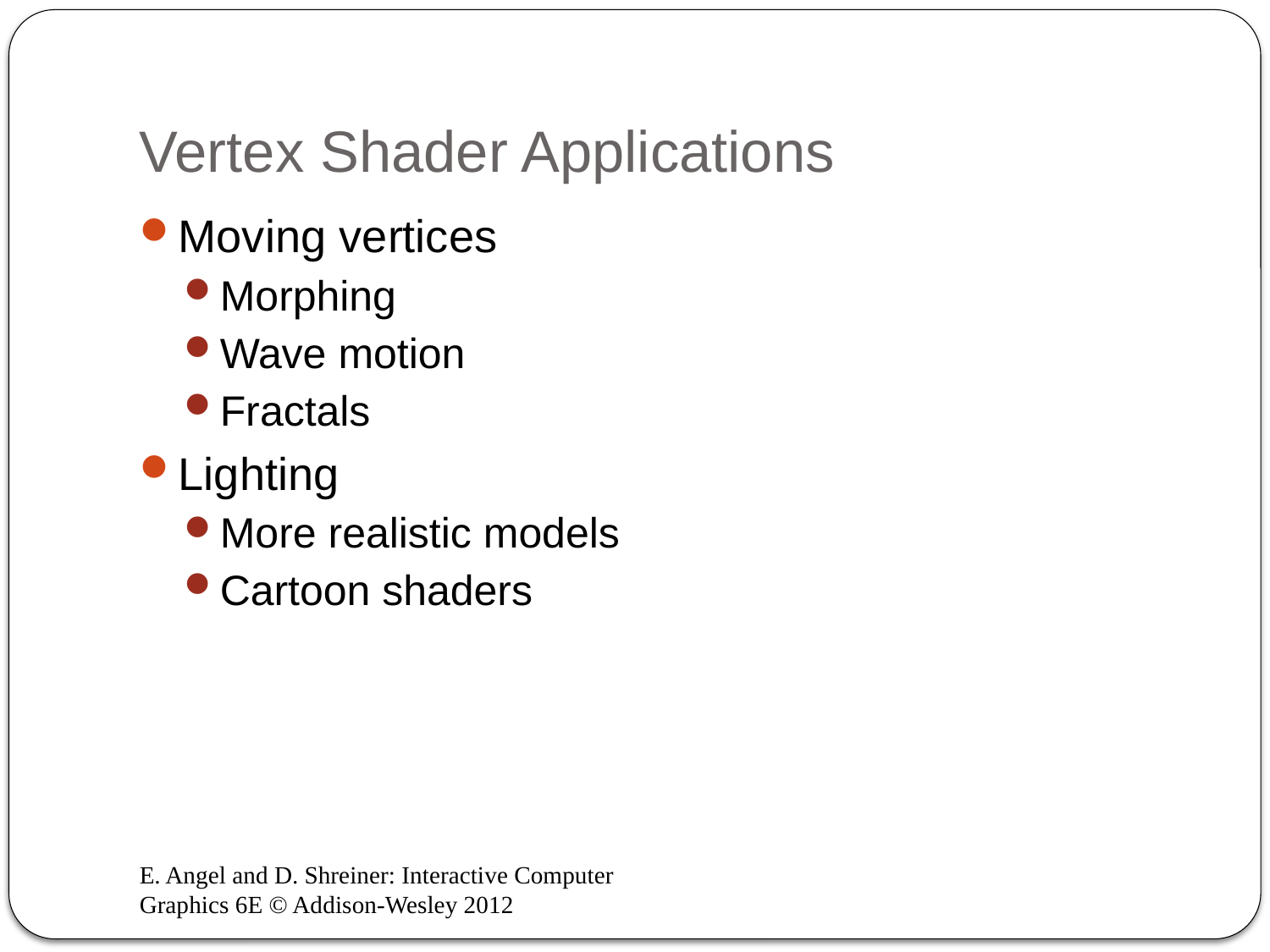

# Vertex Shader Applications
Moving vertices
Morphing
Wave motion
Fractals
Lighting
More realistic models
Cartoon shaders
E. Angel and D. Shreiner: Interactive Computer Graphics 6E © Addison-Wesley 2012